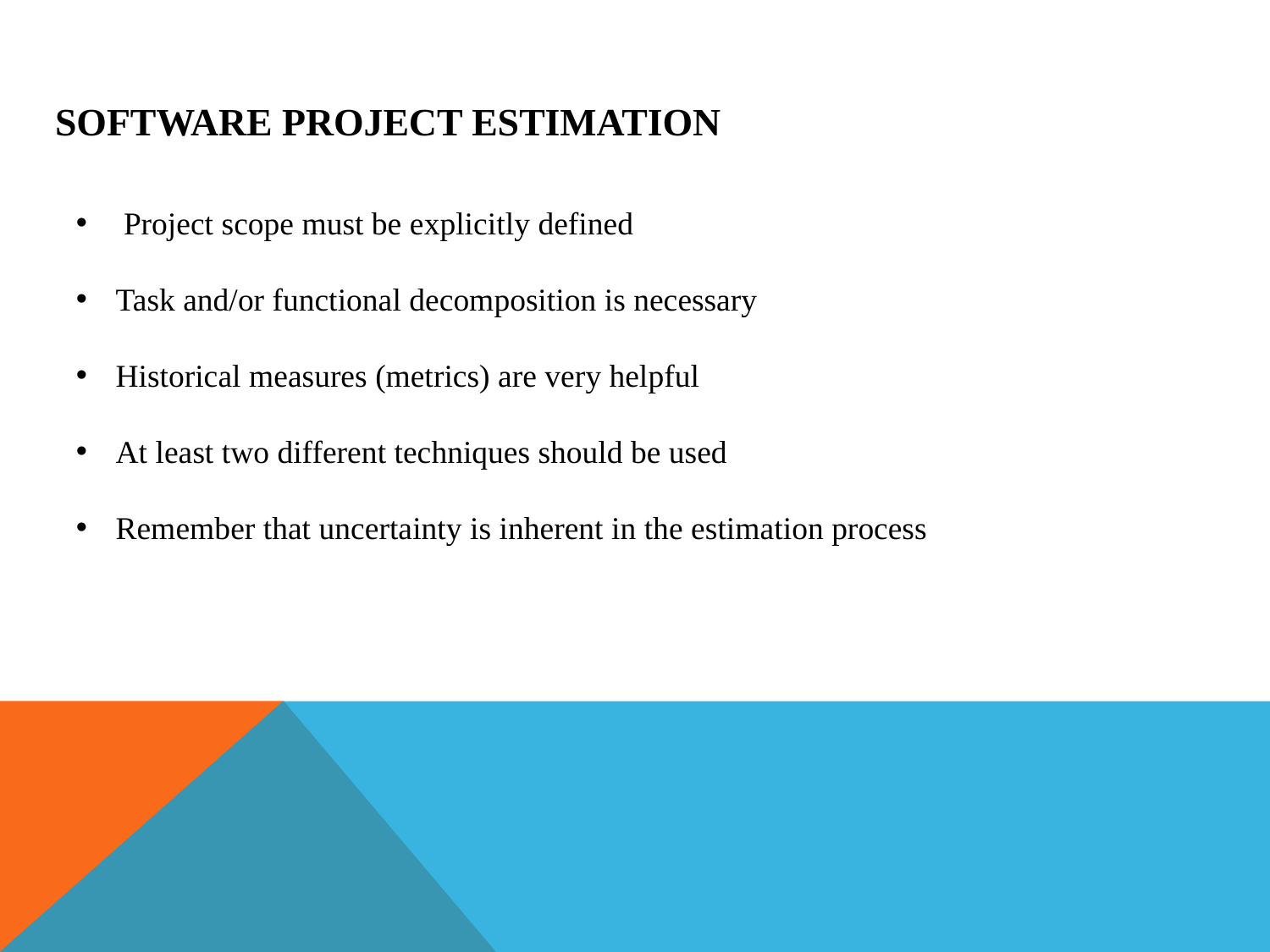

# Software Project Estimation
 Project scope must be explicitly defined
Task and/or functional decomposition is necessary
Historical measures (metrics) are very helpful
At least two different techniques should be used
Remember that uncertainty is inherent in the estimation process